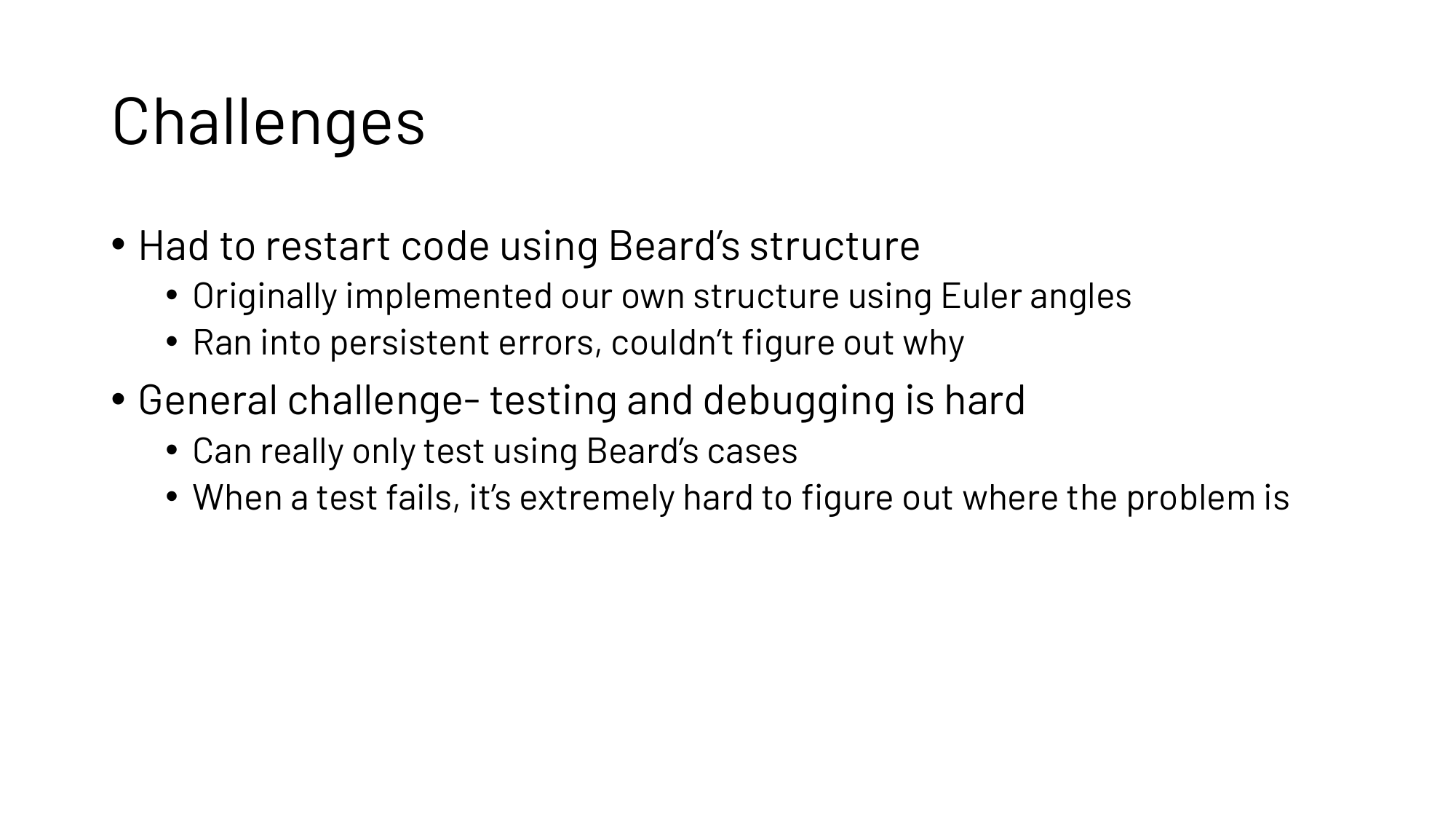

# Challenges
Had to restart code using Beard’s structure
Originally implemented our own structure using Euler angles
Ran into persistent errors, couldn’t figure out why
General challenge- testing and debugging is hard
Can really only test using Beard’s cases
When a test fails, it’s extremely hard to figure out where the problem is